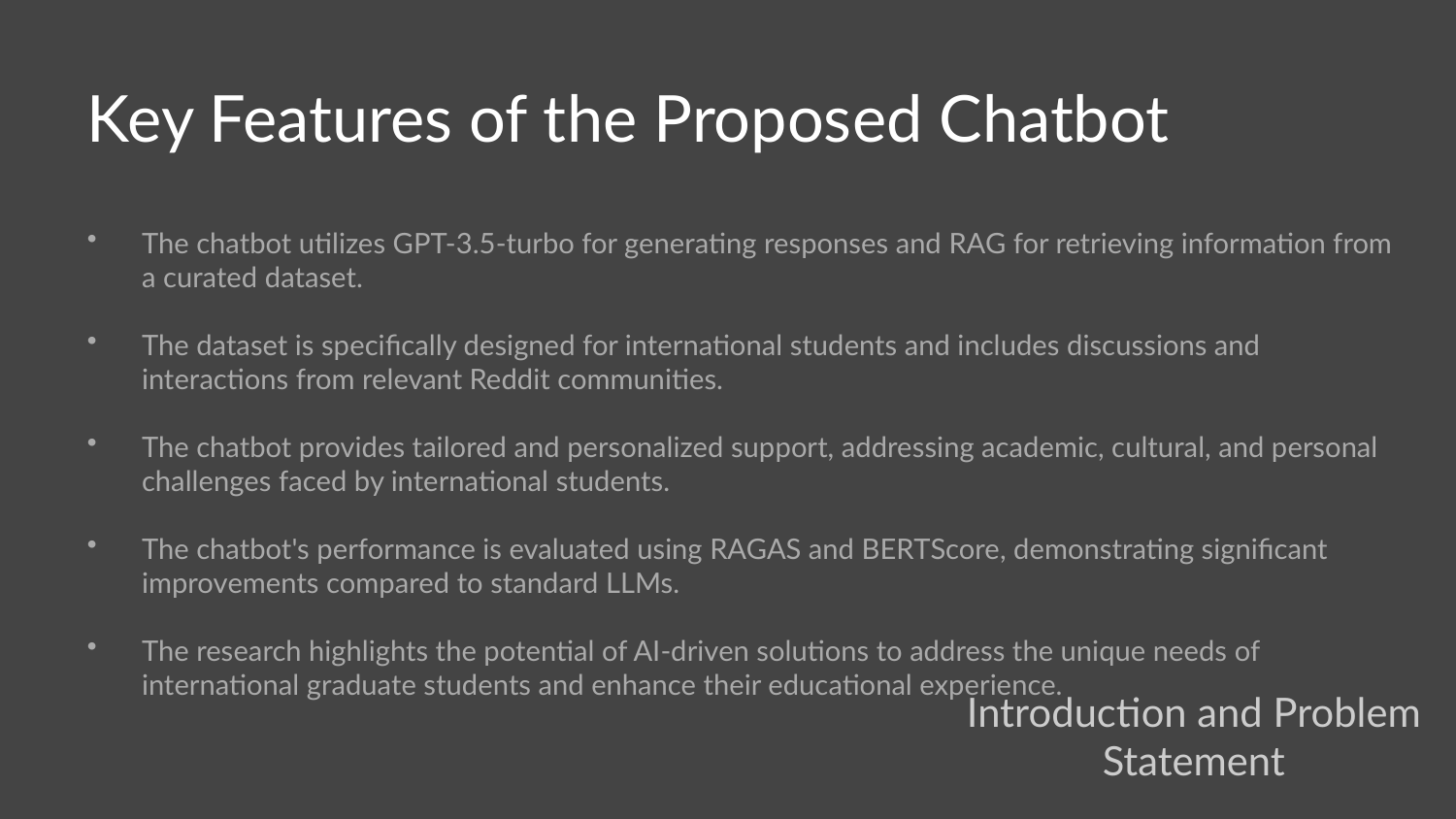

Key Features of the Proposed Chatbot
The chatbot utilizes GPT-3.5-turbo for generating responses and RAG for retrieving information from a curated dataset.
The dataset is specifically designed for international students and includes discussions and interactions from relevant Reddit communities.
The chatbot provides tailored and personalized support, addressing academic, cultural, and personal challenges faced by international students.
The chatbot's performance is evaluated using RAGAS and BERTScore, demonstrating significant improvements compared to standard LLMs.
The research highlights the potential of AI-driven solutions to address the unique needs of international graduate students and enhance their educational experience.
Introduction and Problem Statement